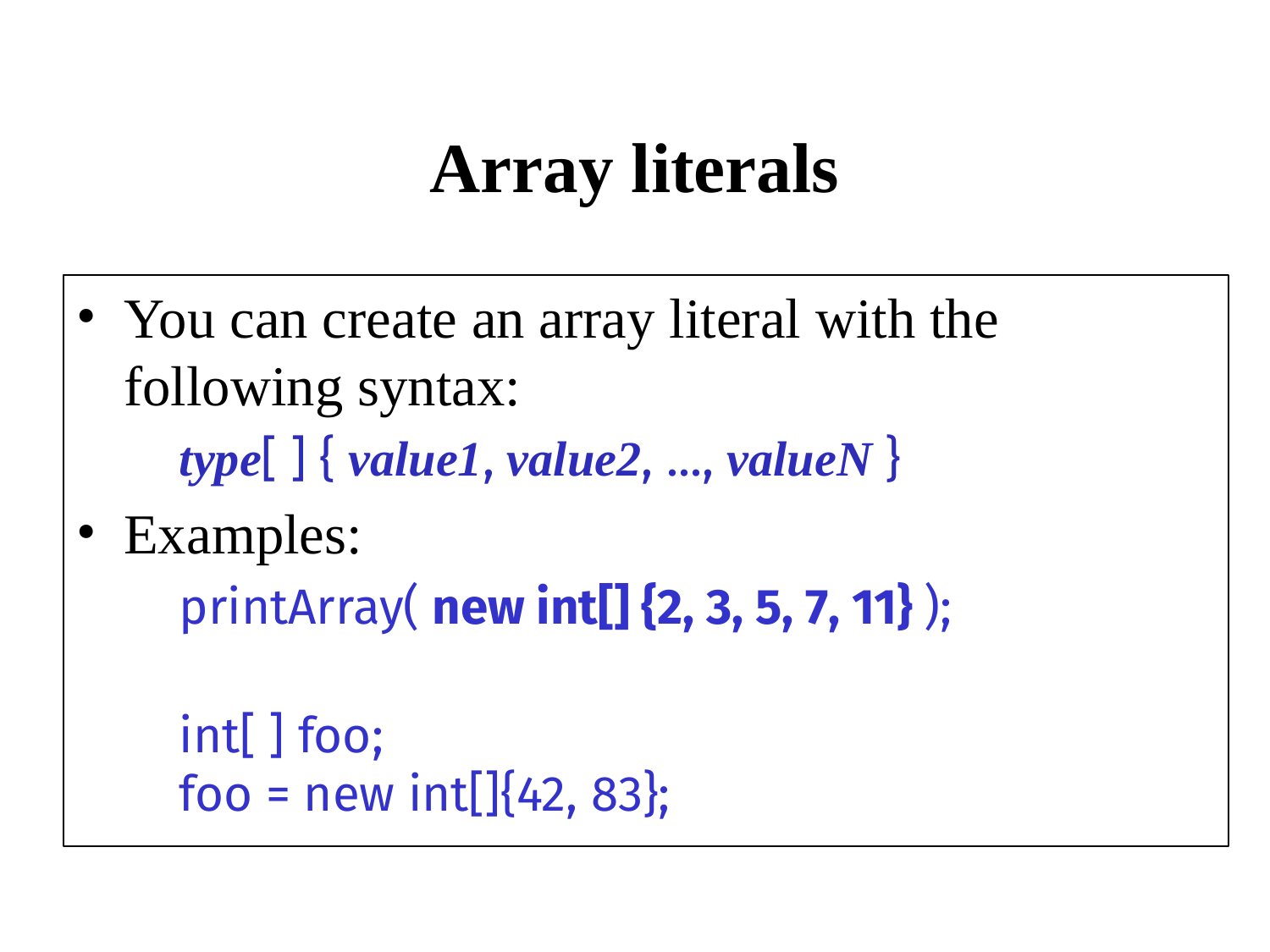

# Array literals
You can create an array literal with the following syntax:
type[ ] { value1, value2, ..., valueN }
Examples:
printArray( new int[] {2, 3, 5, 7, 11} );
int[ ] foo;
foo = new int[]{42, 83};